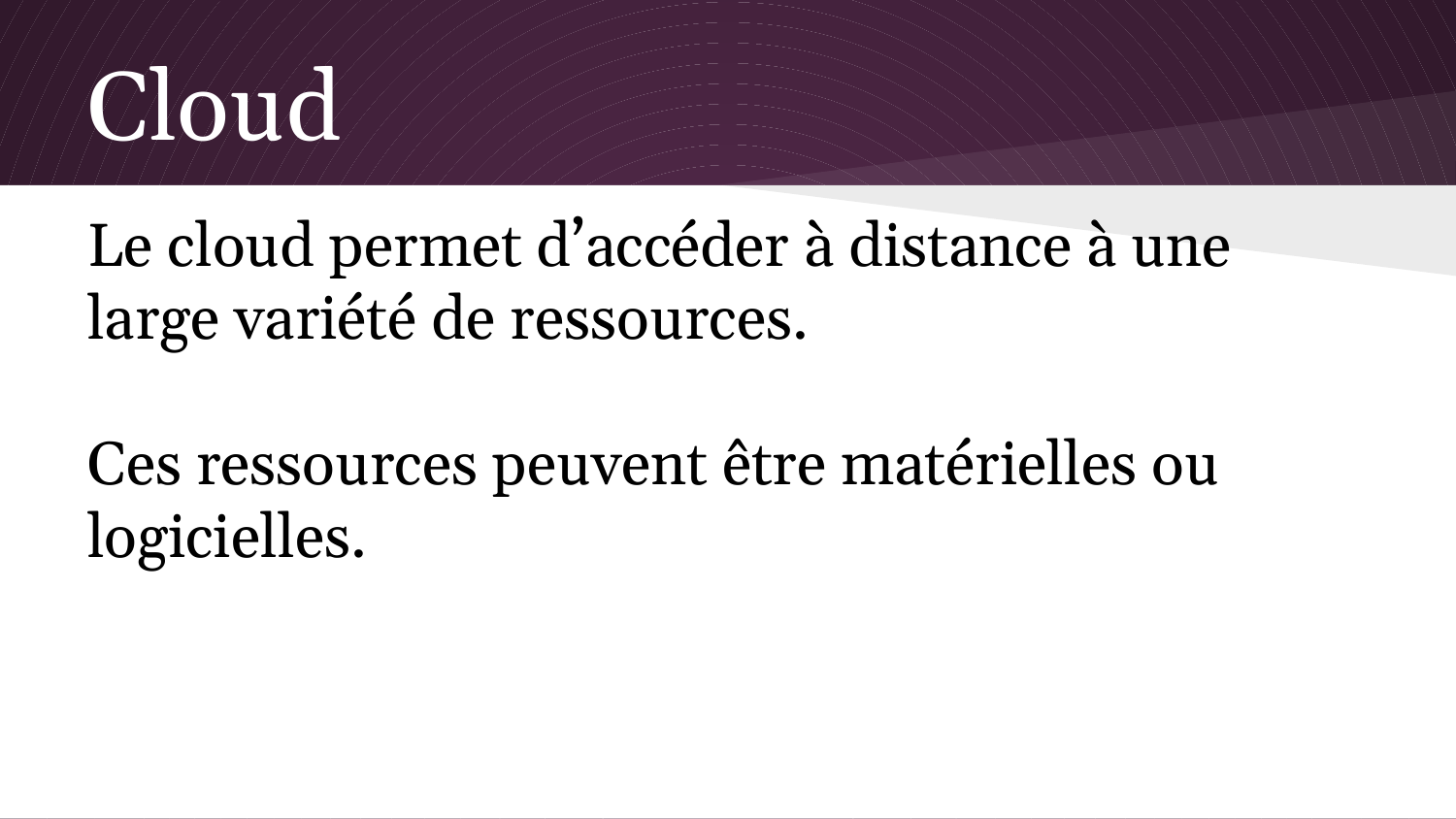

# Cloud
Le cloud permet d’accéder à distance à une large variété de ressources.

Ces ressources peuvent être matérielles ou logicielles.